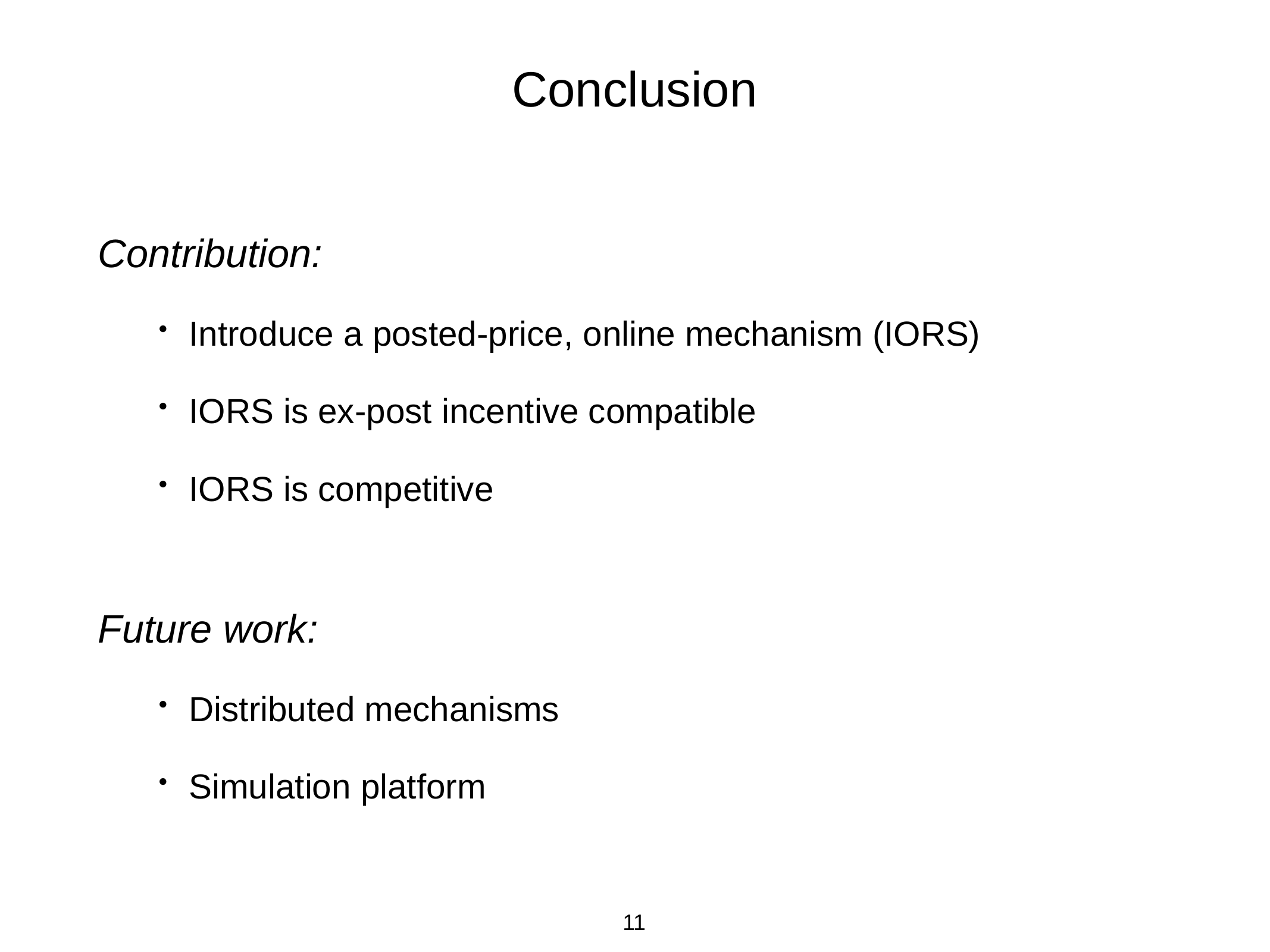

# Conclusion
Contribution:
Introduce a posted-price, online mechanism (IORS)
IORS is ex-post incentive compatible
IORS is competitive

Future work:
Distributed mechanisms
Simulation platform
11